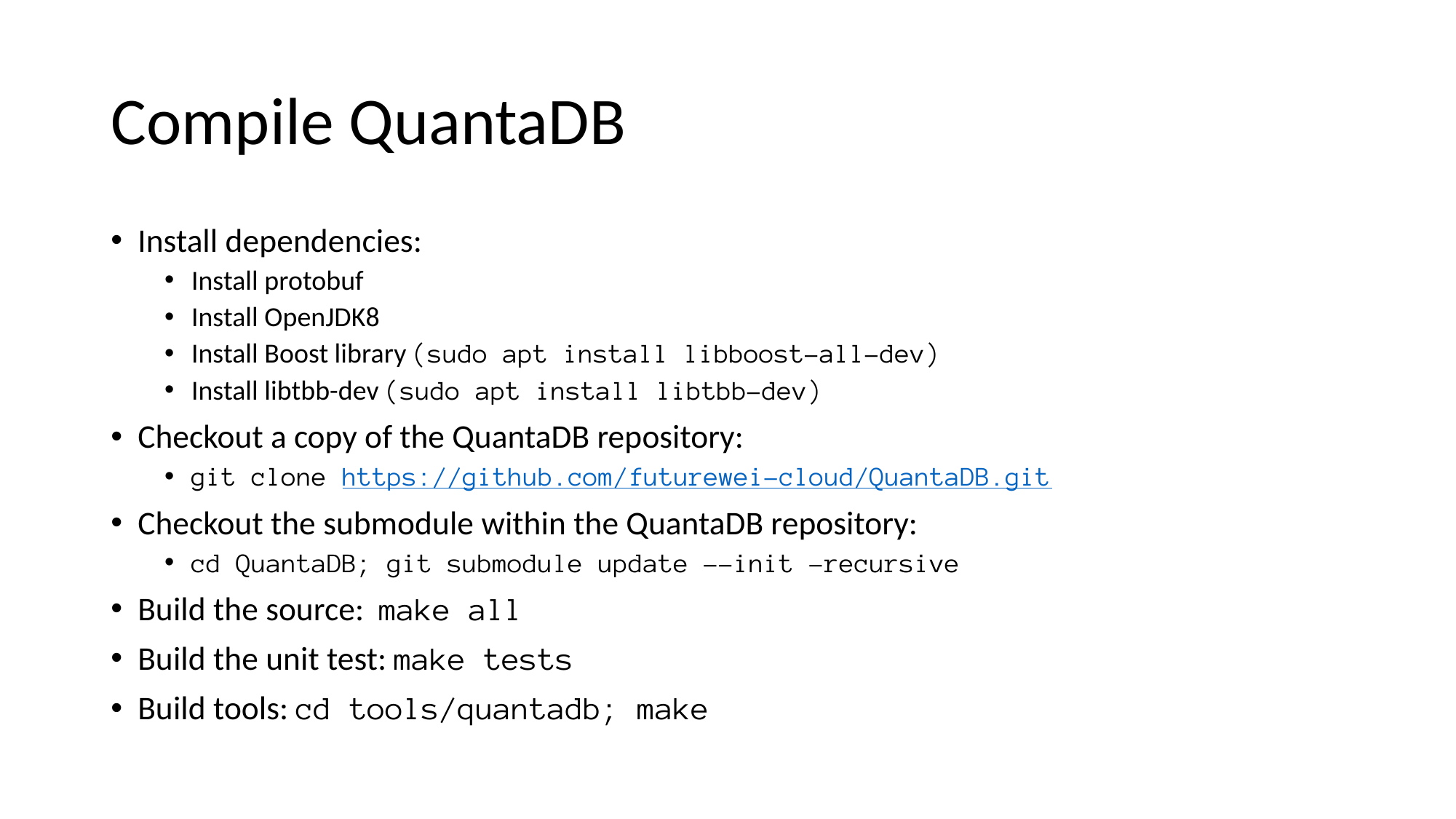

# Compile QuantaDB
Install dependencies:
Install protobuf
Install OpenJDK8
Install Boost library (sudo apt install libboost-all-dev)
Install libtbb-dev (sudo apt install libtbb-dev)
Checkout a copy of the QuantaDB repository:
git clone https://github.com/futurewei-cloud/QuantaDB.git
Checkout the submodule within the QuantaDB repository:
cd QuantaDB; git submodule update --init –recursive
Build the source:  make all
Build the unit test: make tests
Build tools: cd tools/quantadb; make